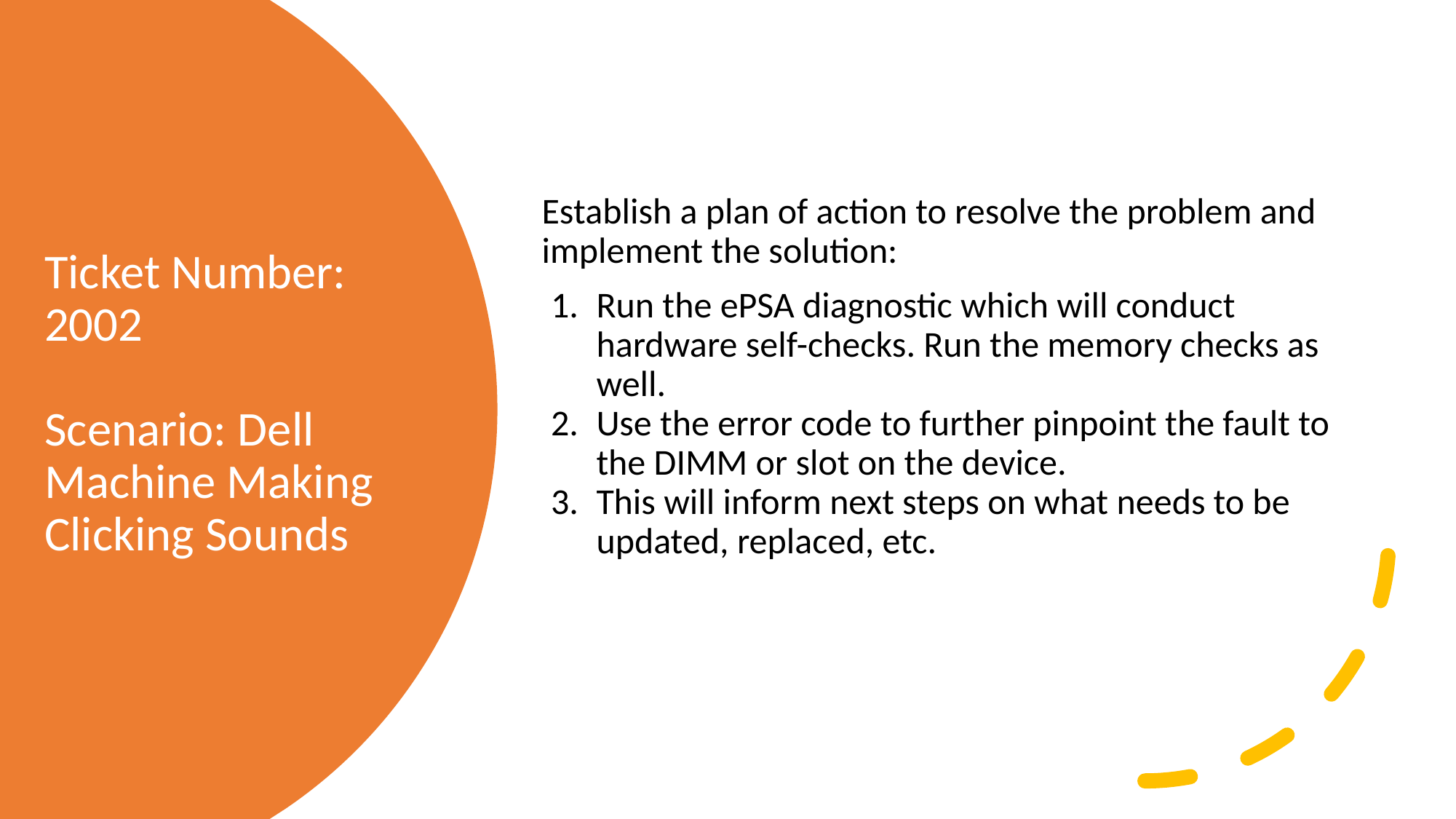

Establish a plan of action to resolve the problem and implement the solution:
Run the ePSA diagnostic which will conduct hardware self-checks. Run the memory checks as well.
Use the error code to further pinpoint the fault to the DIMM or slot on the device.
This will inform next steps on what needs to be updated, replaced, etc.

# Ticket Number: 2002 Scenario: Dell Machine Making Clicking Sounds